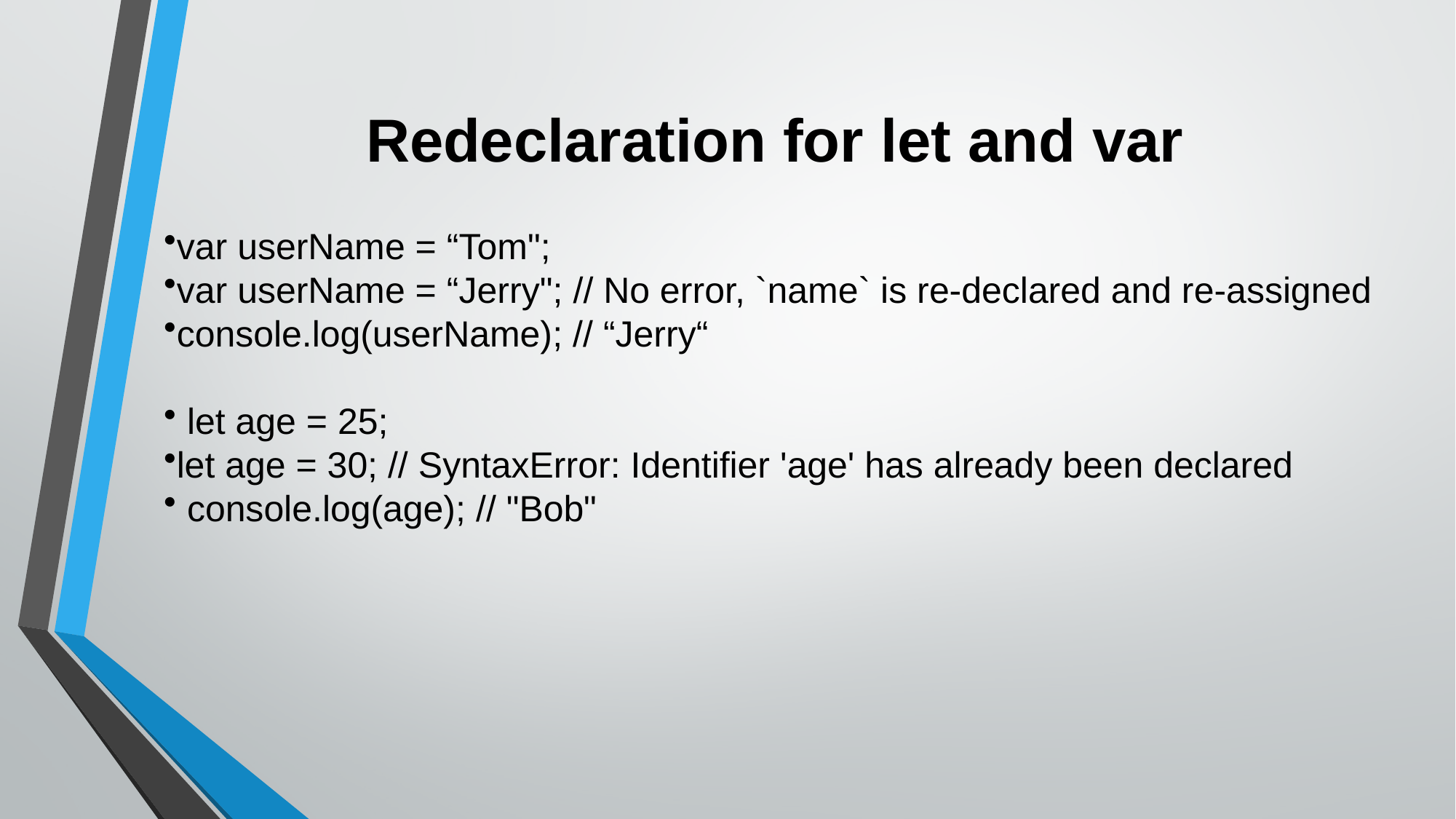

# Redeclaration for let and var
var userName = “Tom";
var userName = “Jerry"; // No error, `name` is re-declared and re-assigned
console.log(userName); // “Jerry“

 let age = 25;
let age = 30; // SyntaxError: Identifier 'age' has already been declared
 console.log(age); // "Bob"